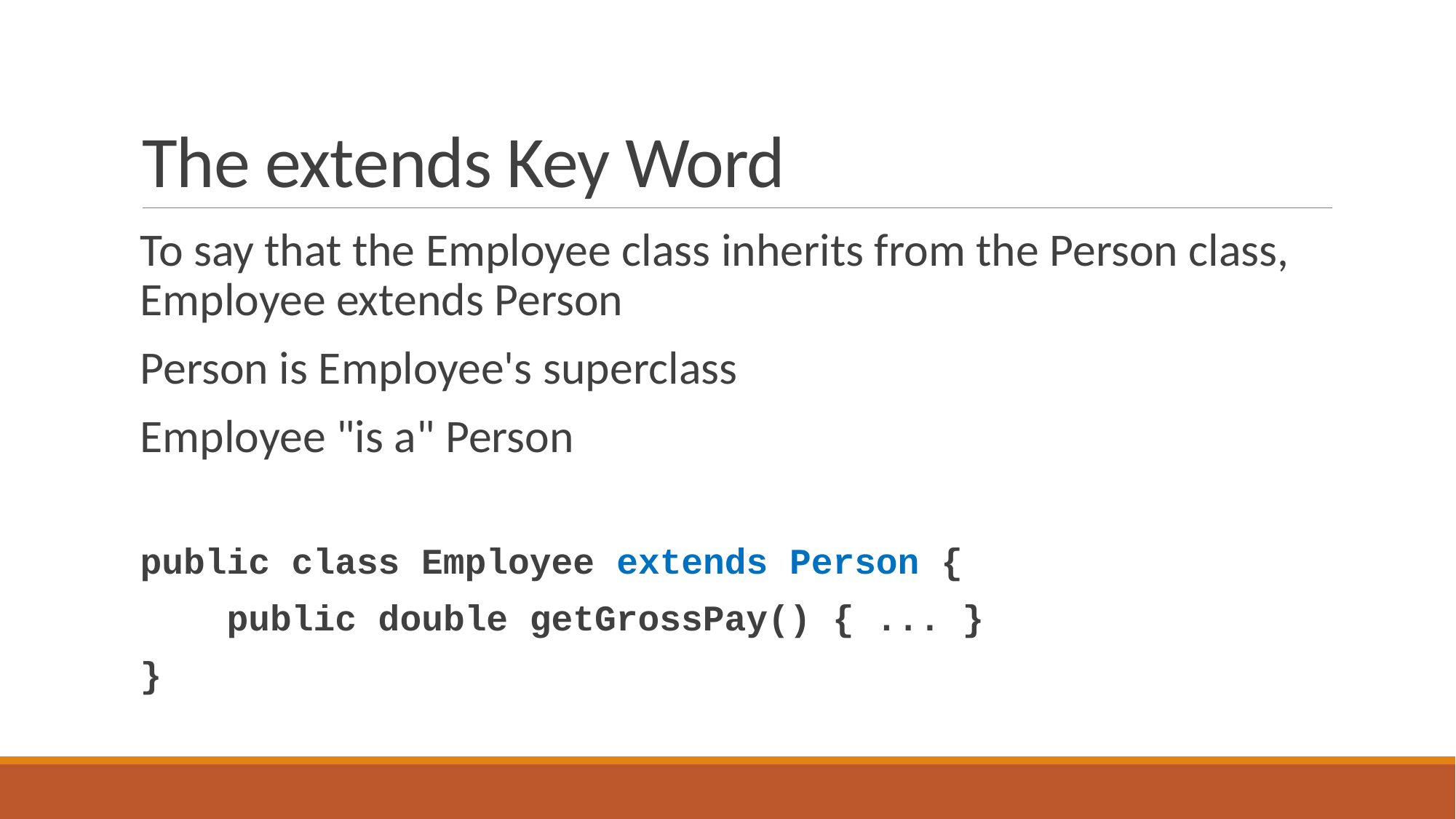

# The extends Key Word
To say that the Employee class inherits from the Person class, Employee extends Person
Person is Employee's superclass
Employee "is a" Person

public class Employee extends Person {
    public double getGrossPay() { ... }
}